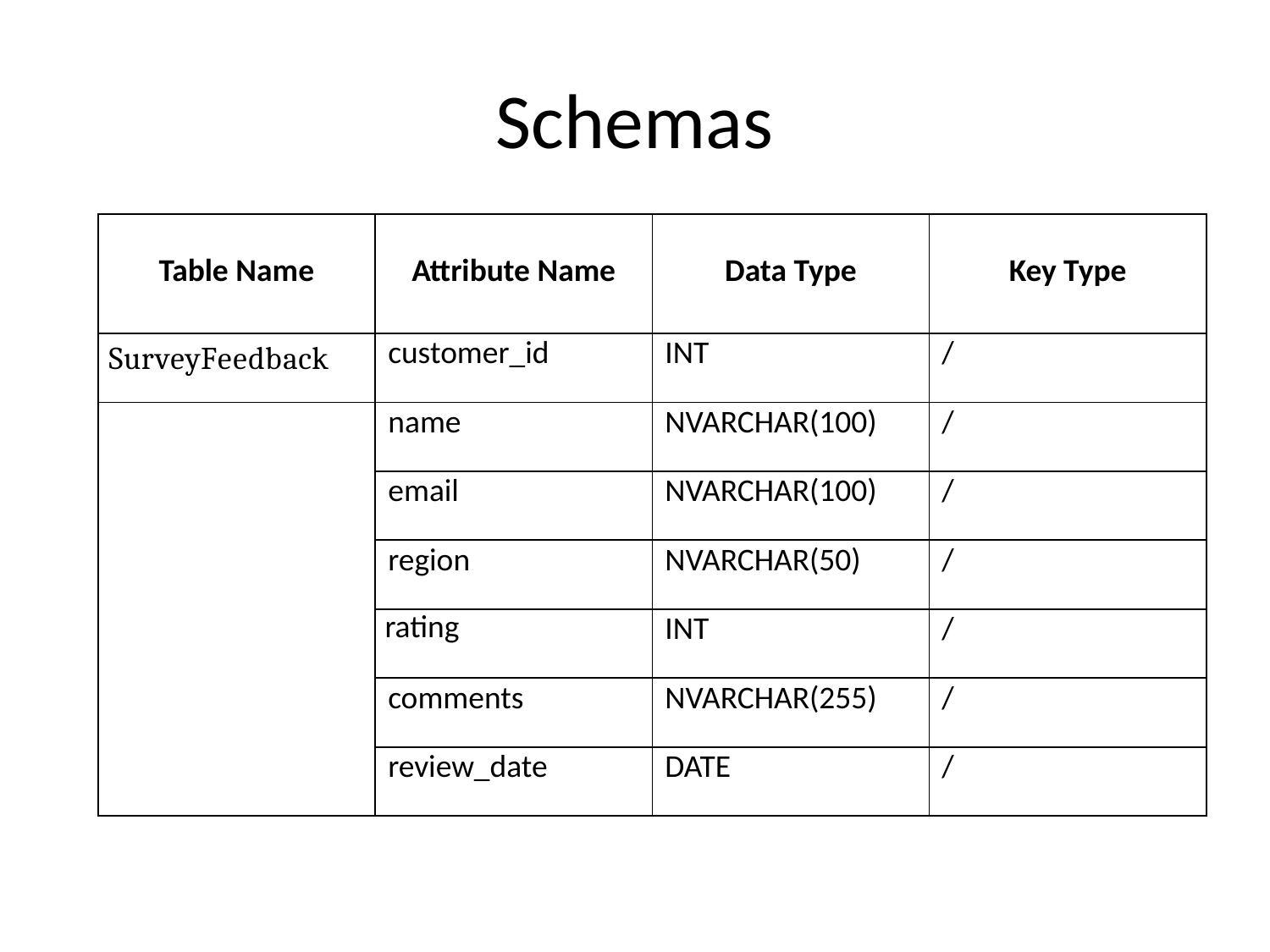

# Schemas
| Table Name | Attribute Name | Data Type | Key Type |
| --- | --- | --- | --- |
| SurveyFeedback | customer\_id | INT | / |
|  | name | NVARCHAR(100) | / |
|  | email | NVARCHAR(100) | / |
|  | region | NVARCHAR(50) | / |
|  | rating | INT | / |
|  | comments | NVARCHAR(255) | / |
|  | review\_date | DATE | / |